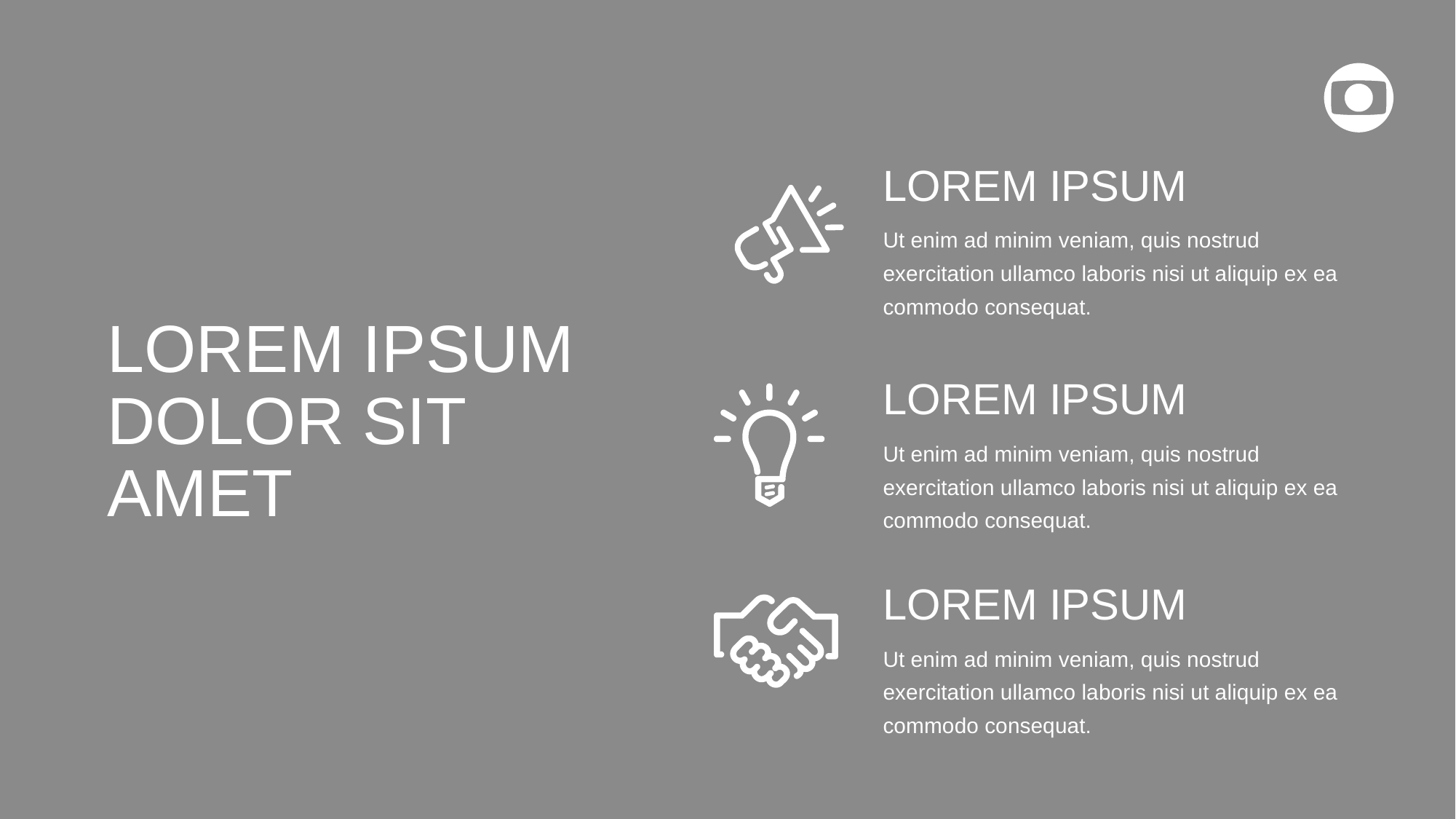

LOREM IPSUM
Ut enim ad minim veniam, quis nostrud exercitation ullamco laboris nisi ut aliquip ex ea commodo consequat.

LOREM IPSUM DOLOR SIT AMET
LOREM IPSUM
Ut enim ad minim veniam, quis nostrud exercitation ullamco laboris nisi ut aliquip ex ea commodo consequat.

LOREM IPSUM
Ut enim ad minim veniam, quis nostrud exercitation ullamco laboris nisi ut aliquip ex ea commodo consequat.